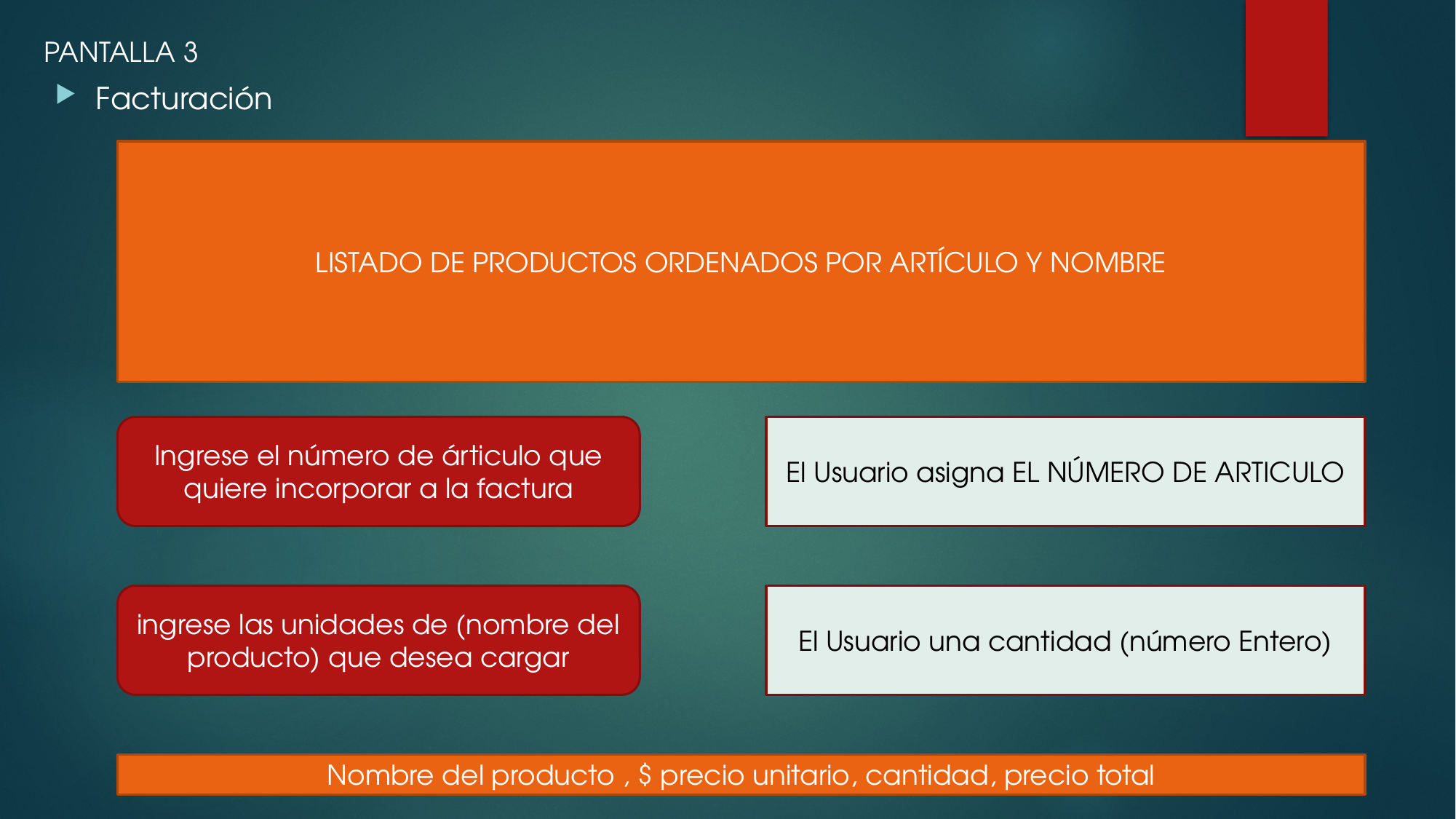

PANTALLA 3
Facturación
LISTADO DE PRODUCTOS ORDENADOS POR ARTÍCULO Y NOMBRE
Ingrese el número de árticulo que quiere incorporar a la factura
El Usuario asigna EL NÚMERO DE ARTICULO
ingrese las unidades de (nombre del producto) que desea cargar
El Usuario una cantidad (número Entero)
Nombre del producto , $ precio unitario, cantidad, precio total